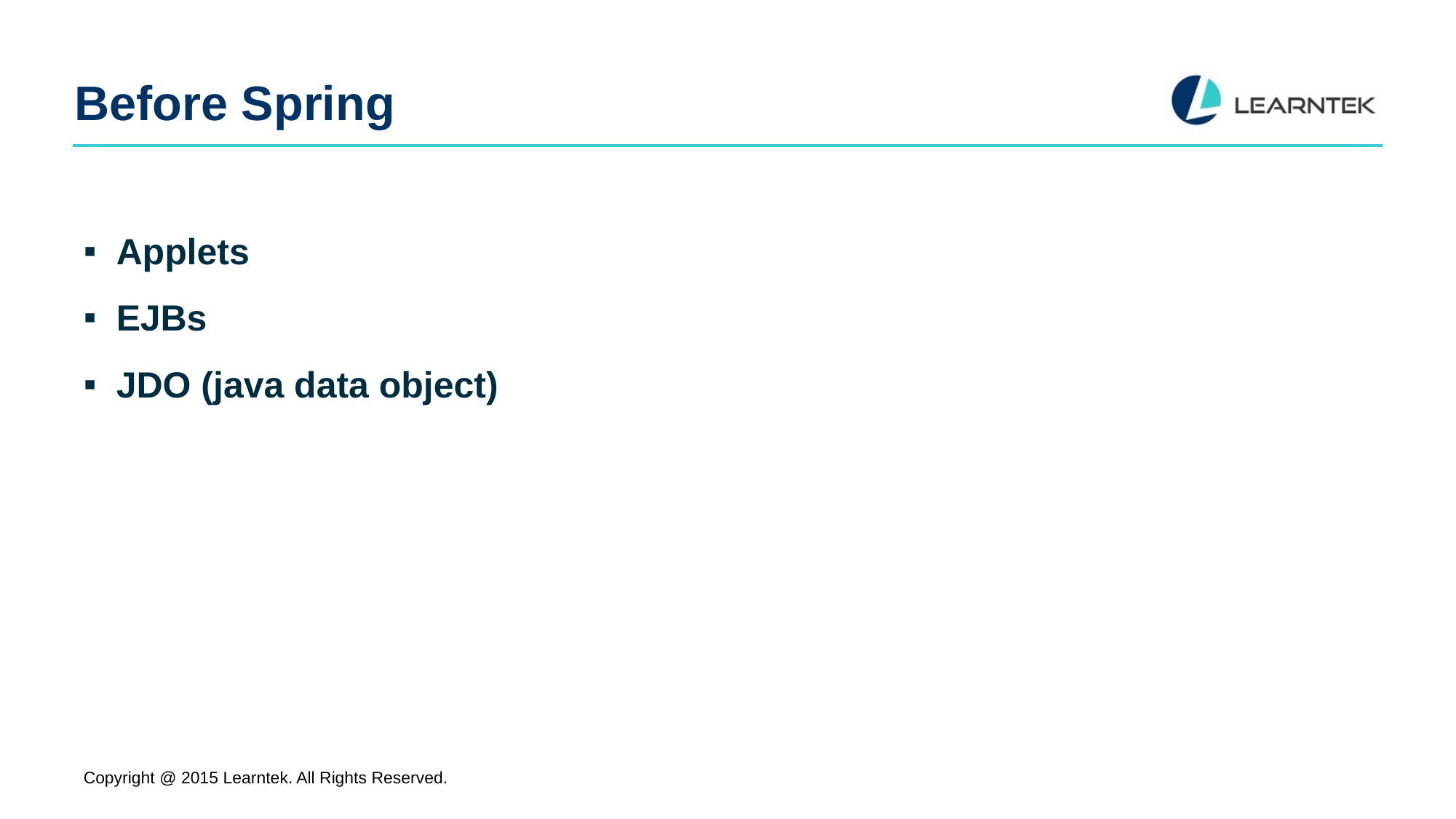

# Before Spring
Applets
EJBs
JDO (java data object)

Copyright @ 2015 Learntek. All Rights Reserved.